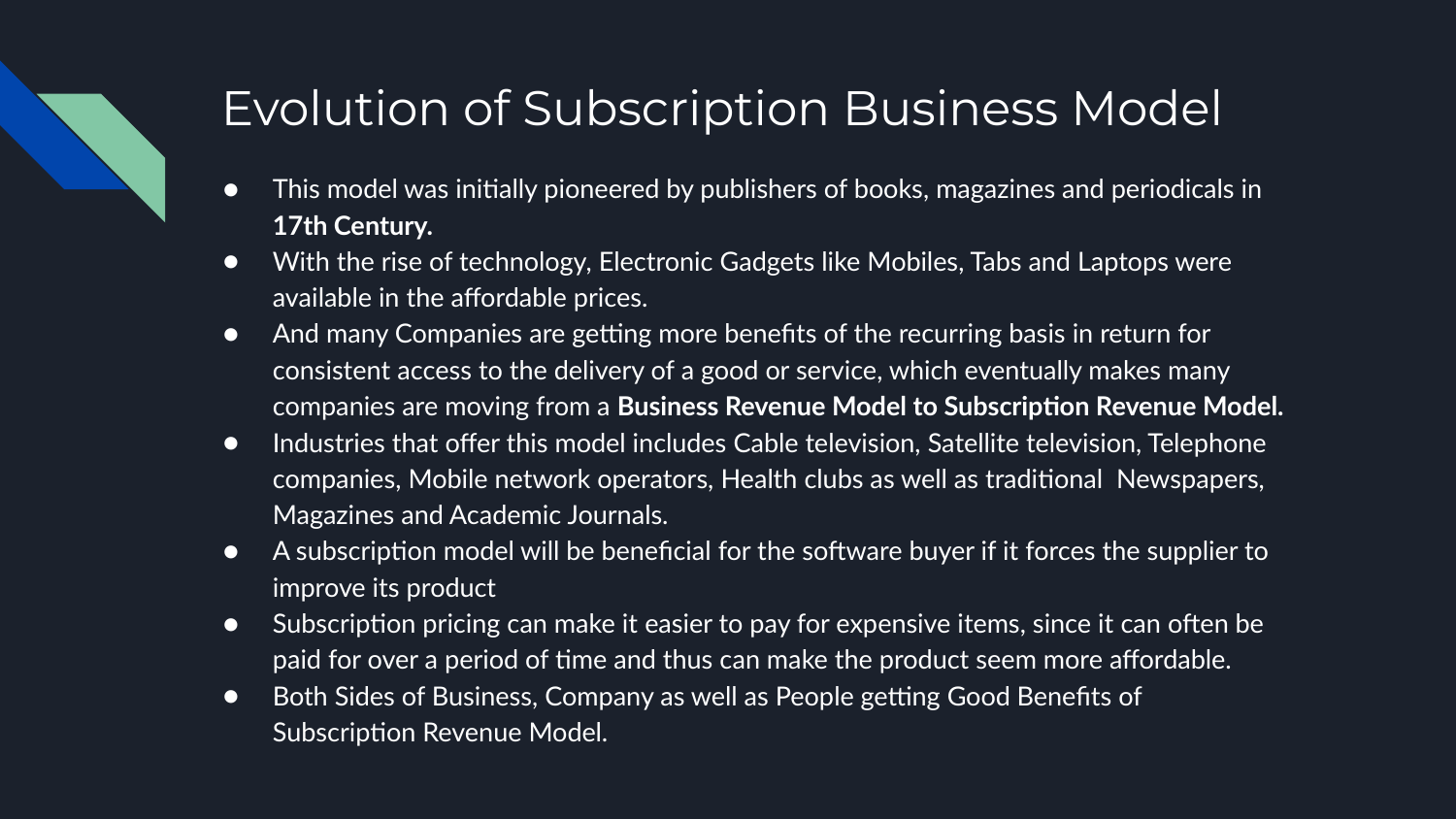

# Evolution of Subscription Business Model
This model was initially pioneered by publishers of books, magazines and periodicals in  17th Century.
With the rise of technology, Electronic Gadgets like Mobiles, Tabs and Laptops were available in the affordable prices.
And many Companies are getting more benefits of the recurring basis in return for consistent access to the delivery of a good or service, which eventually makes many companies are moving from a Business Revenue Model to Subscription Revenue Model.
Industries that offer this model includes Cable television, Satellite television, Telephone companies, Mobile network operators, Health clubs as well as traditional  Newspapers, Magazines and Academic Journals.
A subscription model will be beneficial for the software buyer if it forces the supplier to improve its product
Subscription pricing can make it easier to pay for expensive items, since it can often be paid for over a period of time and thus can make the product seem more affordable.
Both Sides of Business, Company as well as People getting Good Benefits of Subscription Revenue Model.